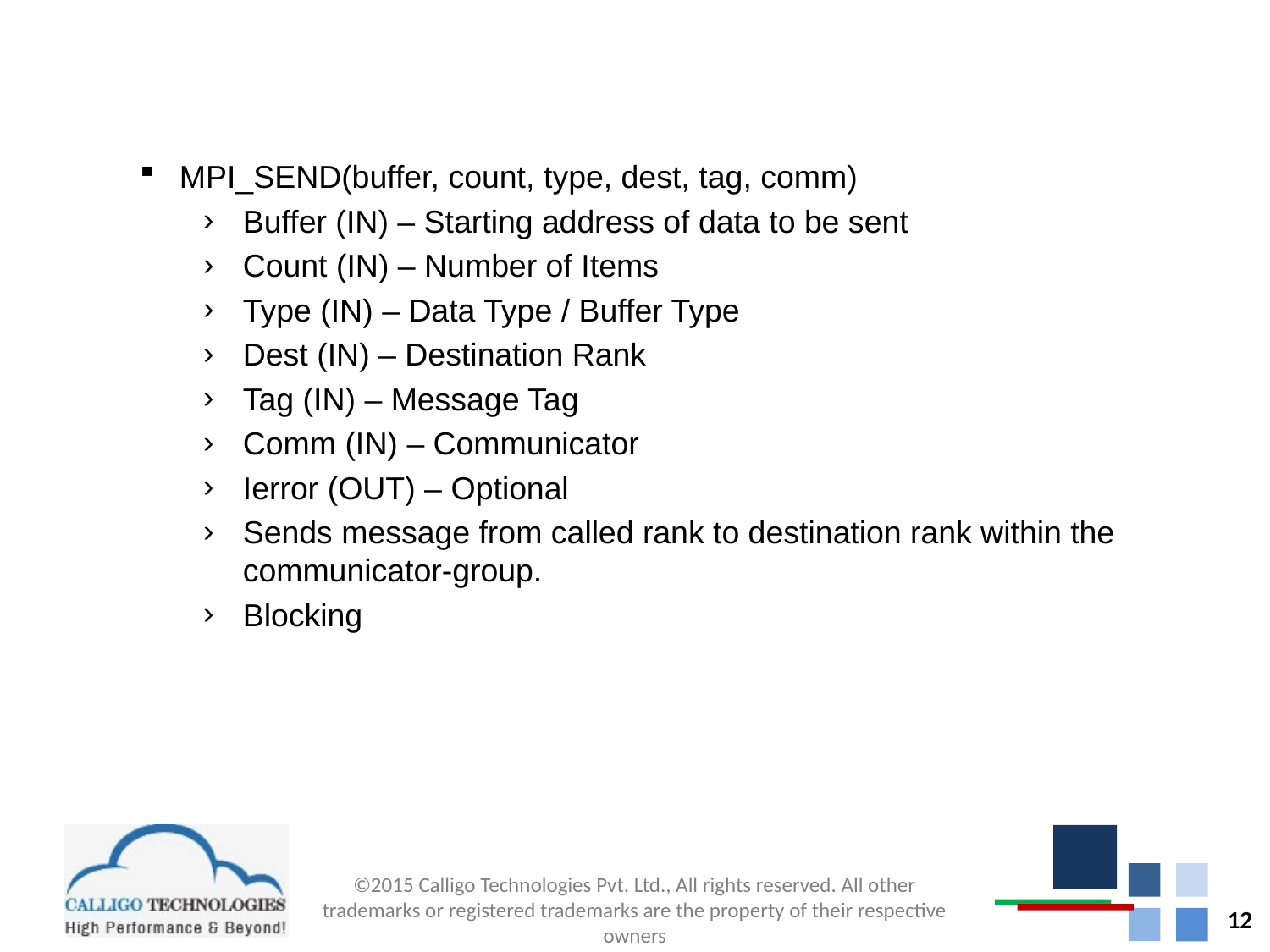

# Send (Blocking Co-operative communication)

MPI_SEND(buffer, count, type, dest, tag, comm)
Buffer (IN) – Starting address of data to be sent
Count (IN) – Number of Items
Type (IN) – Data Type / Buffer Type
Dest (IN) – Destination Rank
Tag (IN) – Message Tag
Comm (IN) – Communicator
Ierror (OUT) – Optional
Sends message from called rank to destination rank within the communicator-group.
Blocking
12